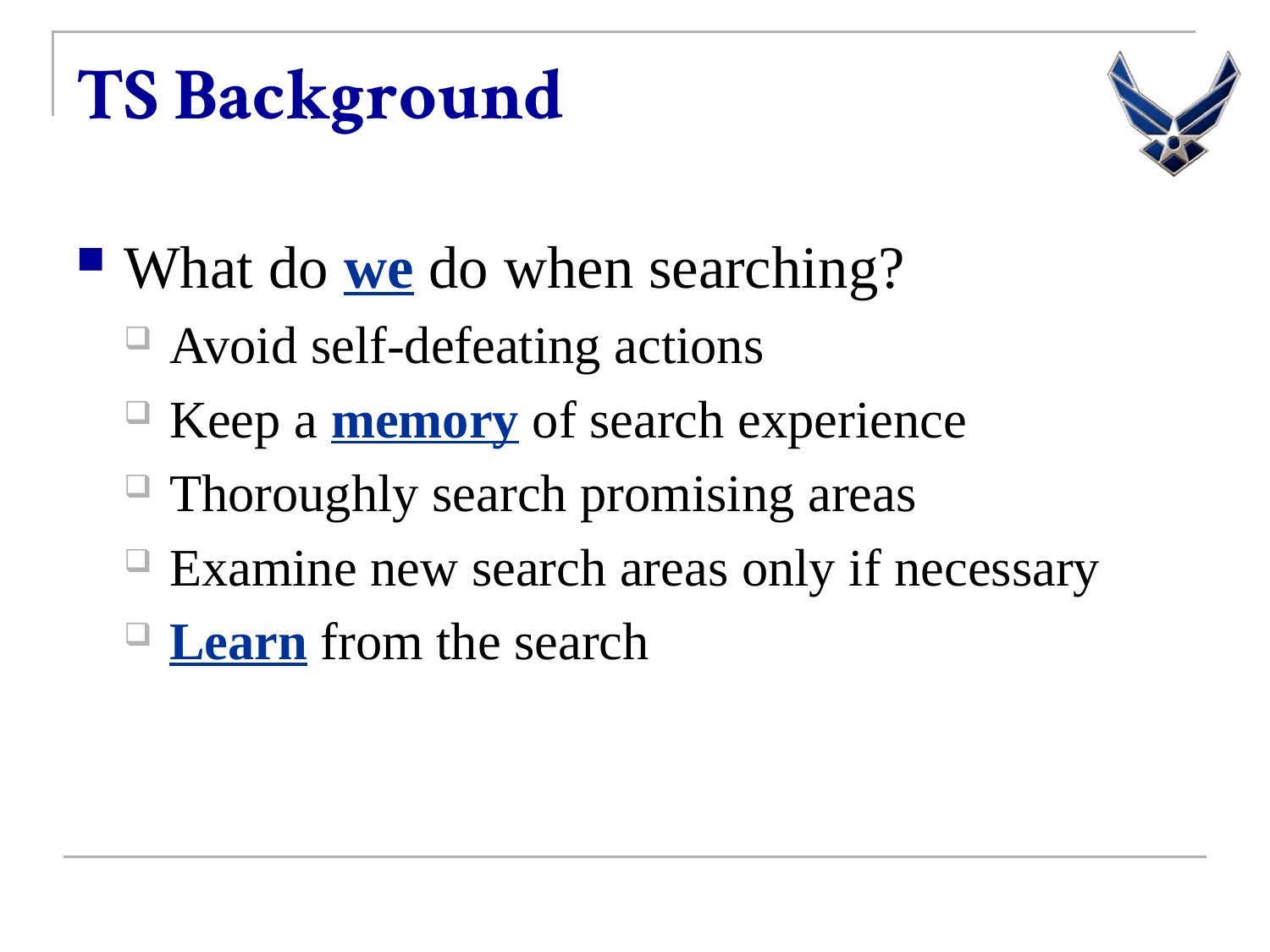

# TS Background
What do we do when searching?
Avoid self-defeating actions
Keep a memory of search experience
Thoroughly search promising areas
Examine new search areas only if necessary
Learn from the search